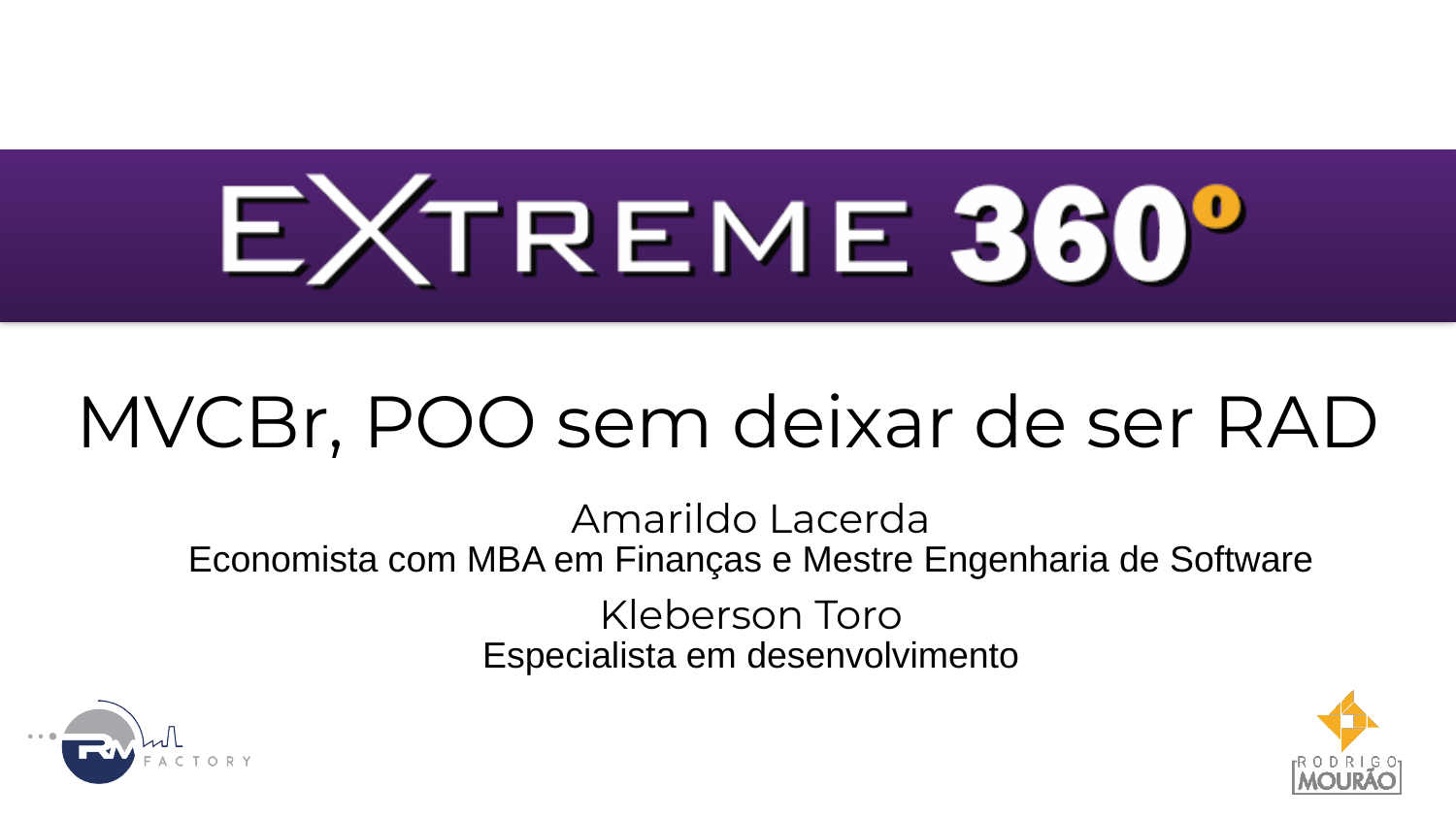

# MVCBr, POO sem deixar de ser RAD
Amarildo Lacerda
Economista com MBA em Finanças e Mestre Engenharia de Software
Kleberson Toro
Especialista em desenvolvimento